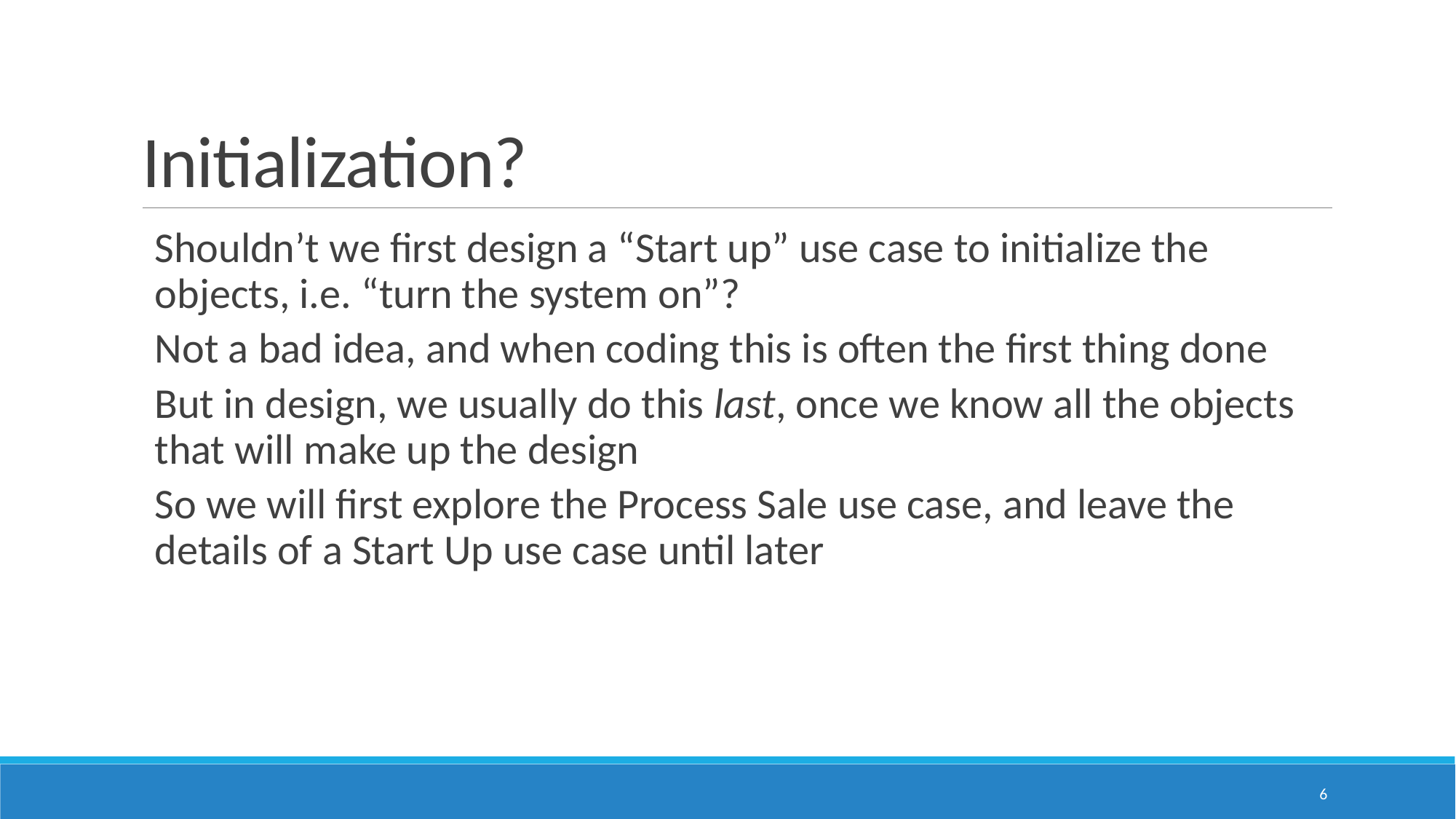

# Initialization?
Shouldn’t we first design a “Start up” use case to initialize the objects, i.e. “turn the system on”?
Not a bad idea, and when coding this is often the first thing done
But in design, we usually do this last, once we know all the objects that will make up the design
So we will first explore the Process Sale use case, and leave the details of a Start Up use case until later
6